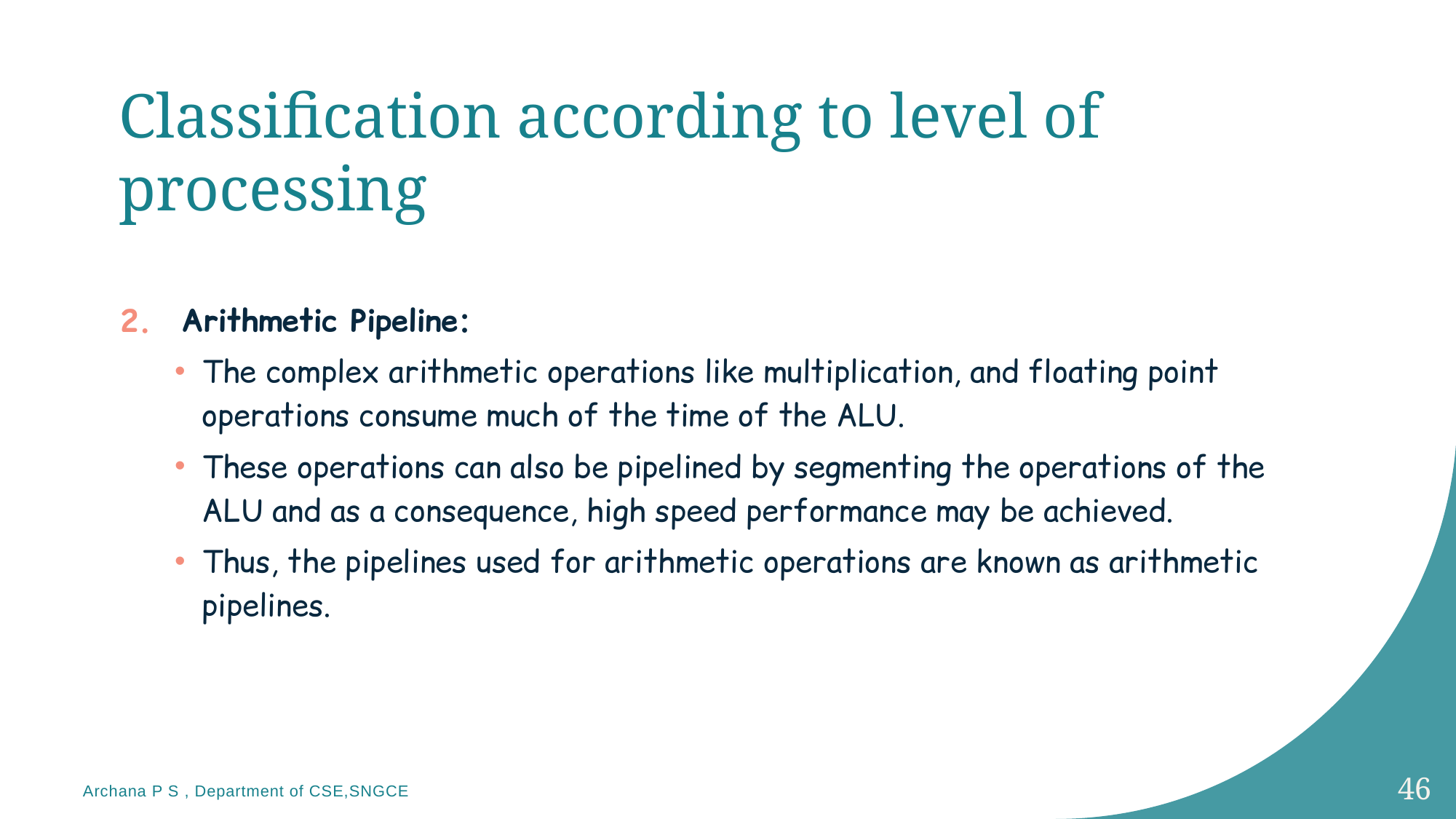

# Classification according to level of processing
Arithmetic Pipeline:
The complex arithmetic operations like multiplication, and floating point operations consume much of the time of the ALU.
These operations can also be pipelined by segmenting the operations of the ALU and as a consequence, high speed performance may be achieved.
Thus, the pipelines used for arithmetic operations are known as arithmetic pipelines.

46
Archana P S , Department of CSE,SNGCE